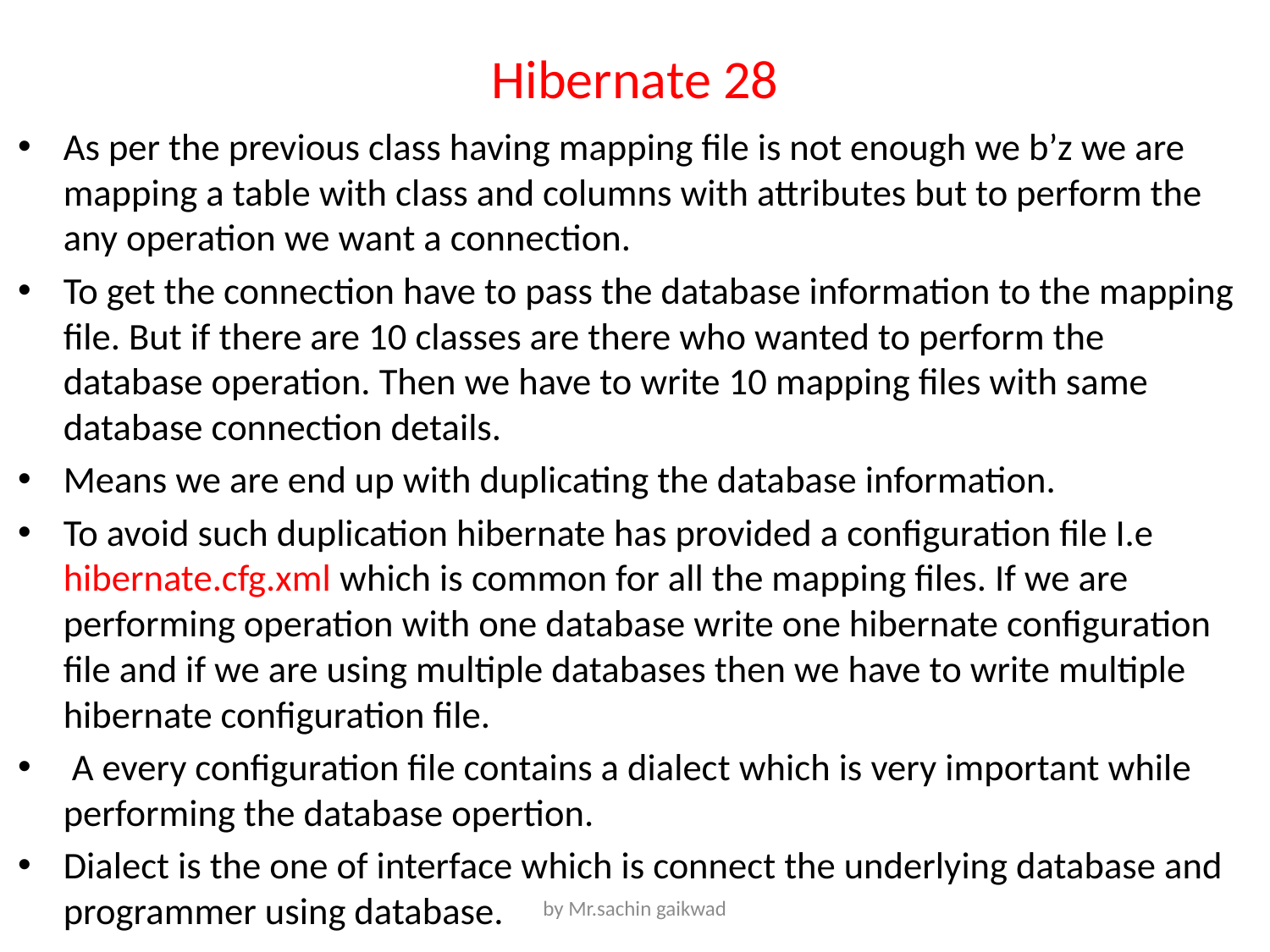

# Hibernate 28
As per the previous class having mapping file is not enough we b’z we are mapping a table with class and columns with attributes but to perform the any operation we want a connection.
To get the connection have to pass the database information to the mapping file. But if there are 10 classes are there who wanted to perform the database operation. Then we have to write 10 mapping files with same database connection details.
Means we are end up with duplicating the database information.
To avoid such duplication hibernate has provided a configuration file I.e hibernate.cfg.xml which is common for all the mapping files. If we are performing operation with one database write one hibernate configuration file and if we are using multiple databases then we have to write multiple hibernate configuration file.
 A every configuration file contains a dialect which is very important while performing the database opertion.
Dialect is the one of interface which is connect the underlying database and programmer using database.
by Mr.sachin gaikwad